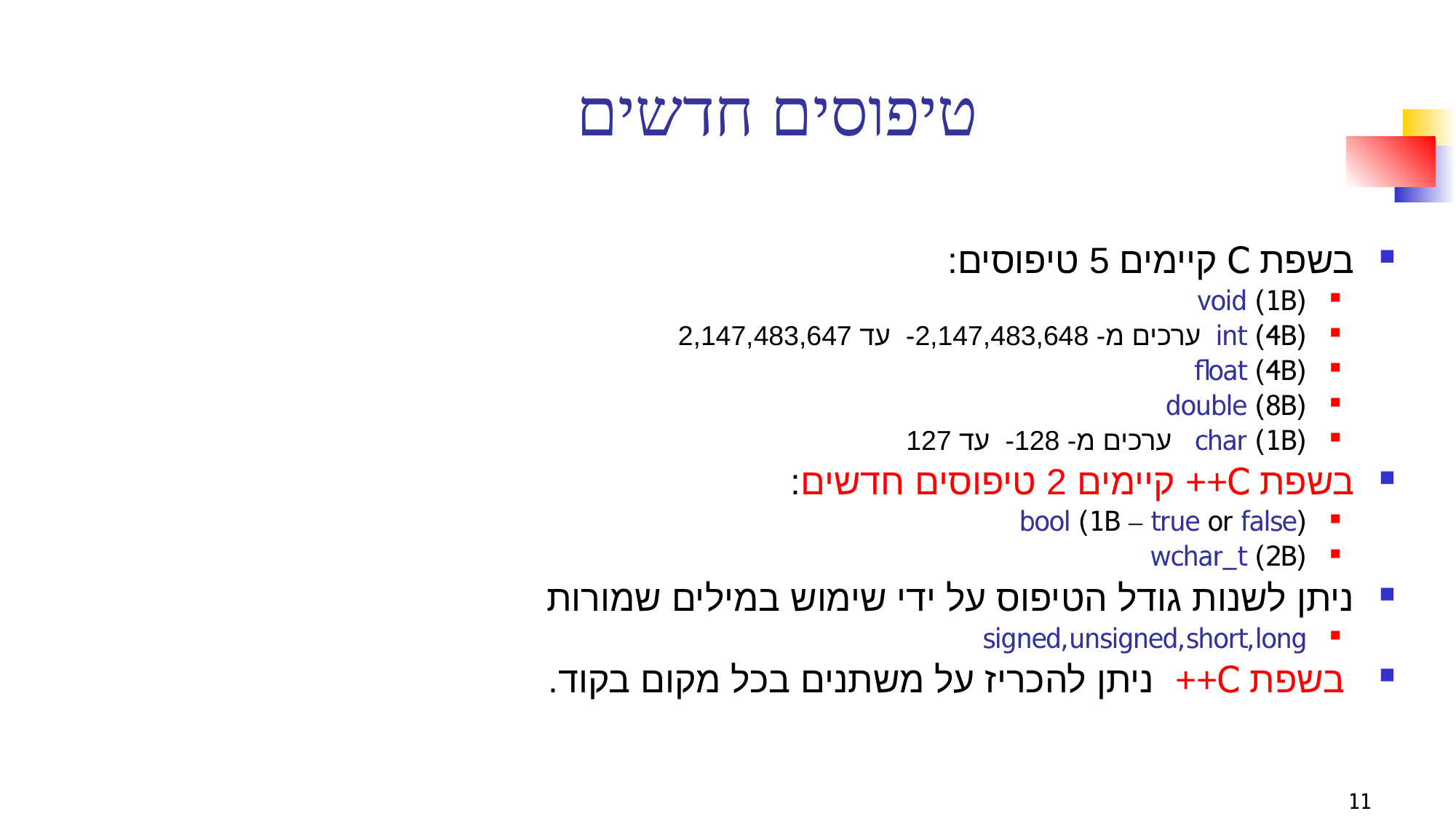

# טיפוסים חדשים
בשפת C קיימים 5 טיפוסים:
void (1B)
int (4B)  ערכים מ- 2,147,483,648-  עד 2,147,483,647
float (4B)
double (8B)
char (1B)   ערכים מ- 128-  עד 127
בשפת C++ קיימים 2 טיפוסים חדשים:
bool (1B – true or false)
wchar_t (2B)
ניתן לשנות גודל הטיפוס על ידי שימוש במילים שמורות
signed,unsigned,short,long
 בשפת C++  ניתן להכריז על משתנים בכל מקום בקוד.

11